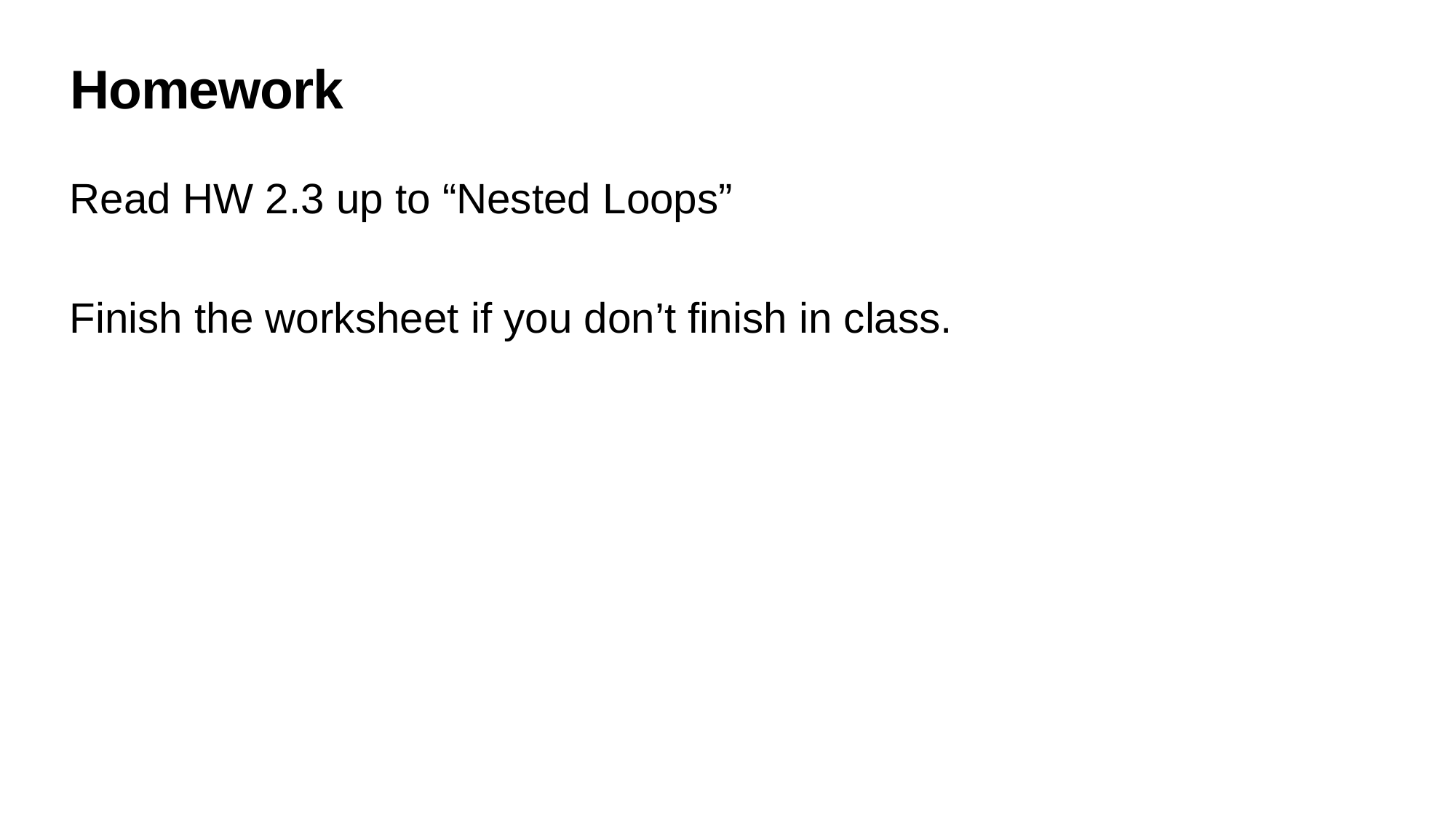

# Homework
Read HW 2.3 up to “Nested Loops”

Finish the worksheet if you don’t finish in class.